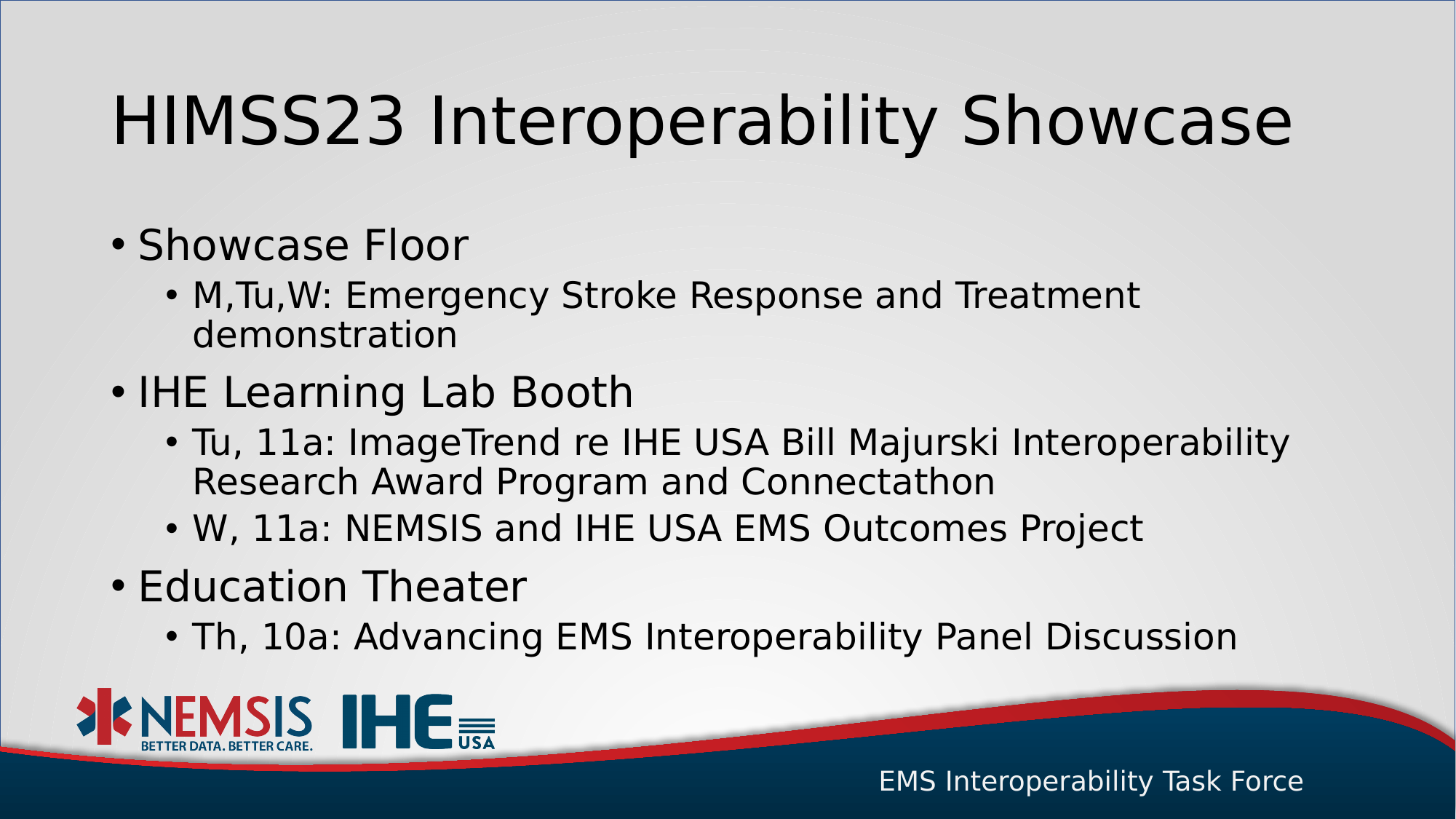

# HIMSS23 Interoperability Showcase
Showcase Floor
M,Tu,W: Emergency Stroke Response and Treatment demonstration
IHE Learning Lab Booth
Tu, 11a: ImageTrend re IHE USA Bill Majurski Interoperability Research Award Program and Connectathon
W, 11a: NEMSIS and IHE USA EMS Outcomes Project
Education Theater
Th, 10a: Advancing EMS Interoperability Panel Discussion